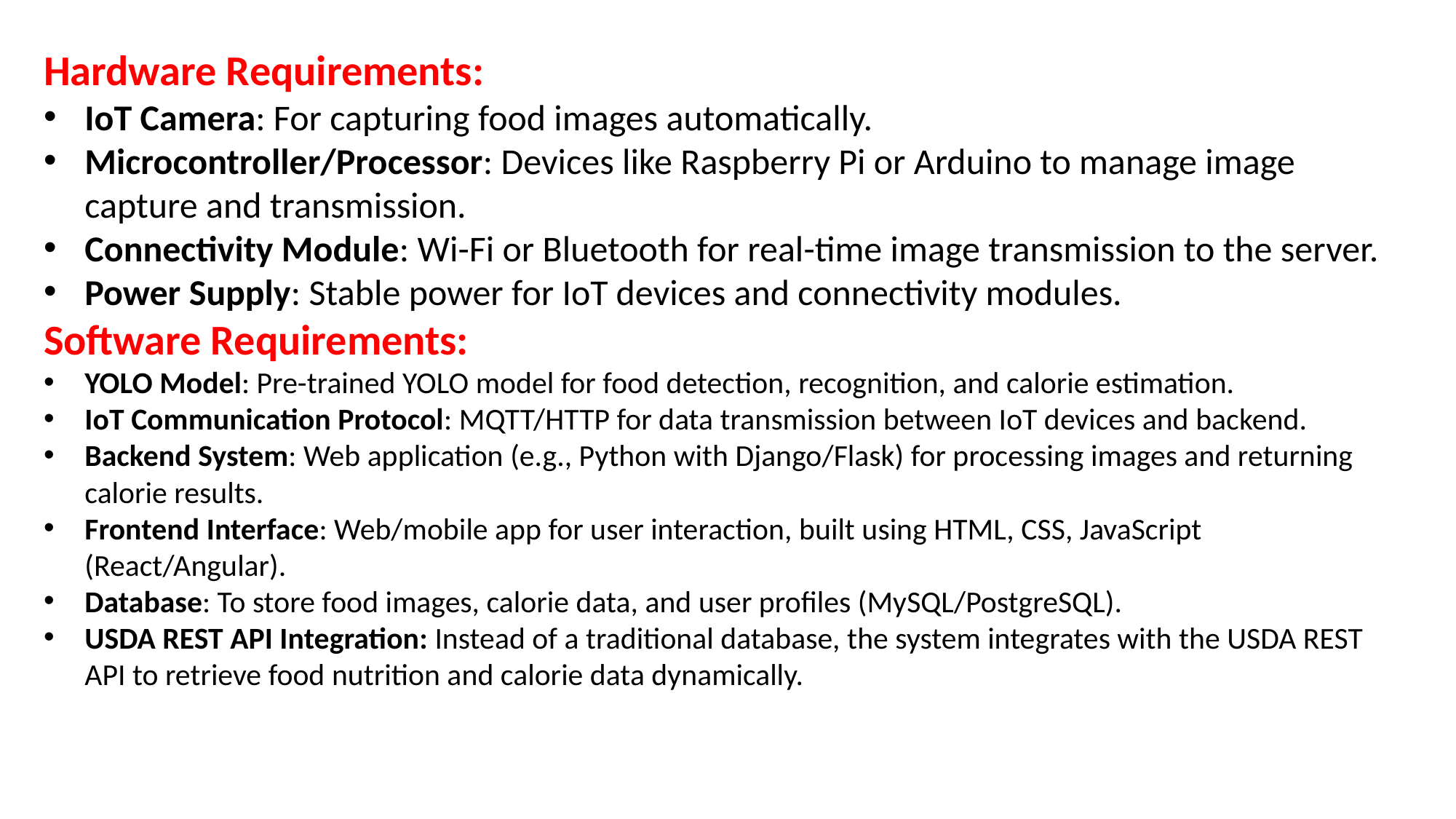

Hardware Requirements:
IoT Camera: For capturing food images automatically.
Microcontroller/Processor: Devices like Raspberry Pi or Arduino to manage image capture and transmission.
Connectivity Module: Wi-Fi or Bluetooth for real-time image transmission to the server.
Power Supply: Stable power for IoT devices and connectivity modules.
Software Requirements:
YOLO Model: Pre-trained YOLO model for food detection, recognition, and calorie estimation.
IoT Communication Protocol: MQTT/HTTP for data transmission between IoT devices and backend.
Backend System: Web application (e.g., Python with Django/Flask) for processing images and returning calorie results.
Frontend Interface: Web/mobile app for user interaction, built using HTML, CSS, JavaScript (React/Angular).
Database: To store food images, calorie data, and user profiles (MySQL/PostgreSQL).
USDA REST API Integration: Instead of a traditional database, the system integrates with the USDA REST API to retrieve food nutrition and calorie data dynamically.